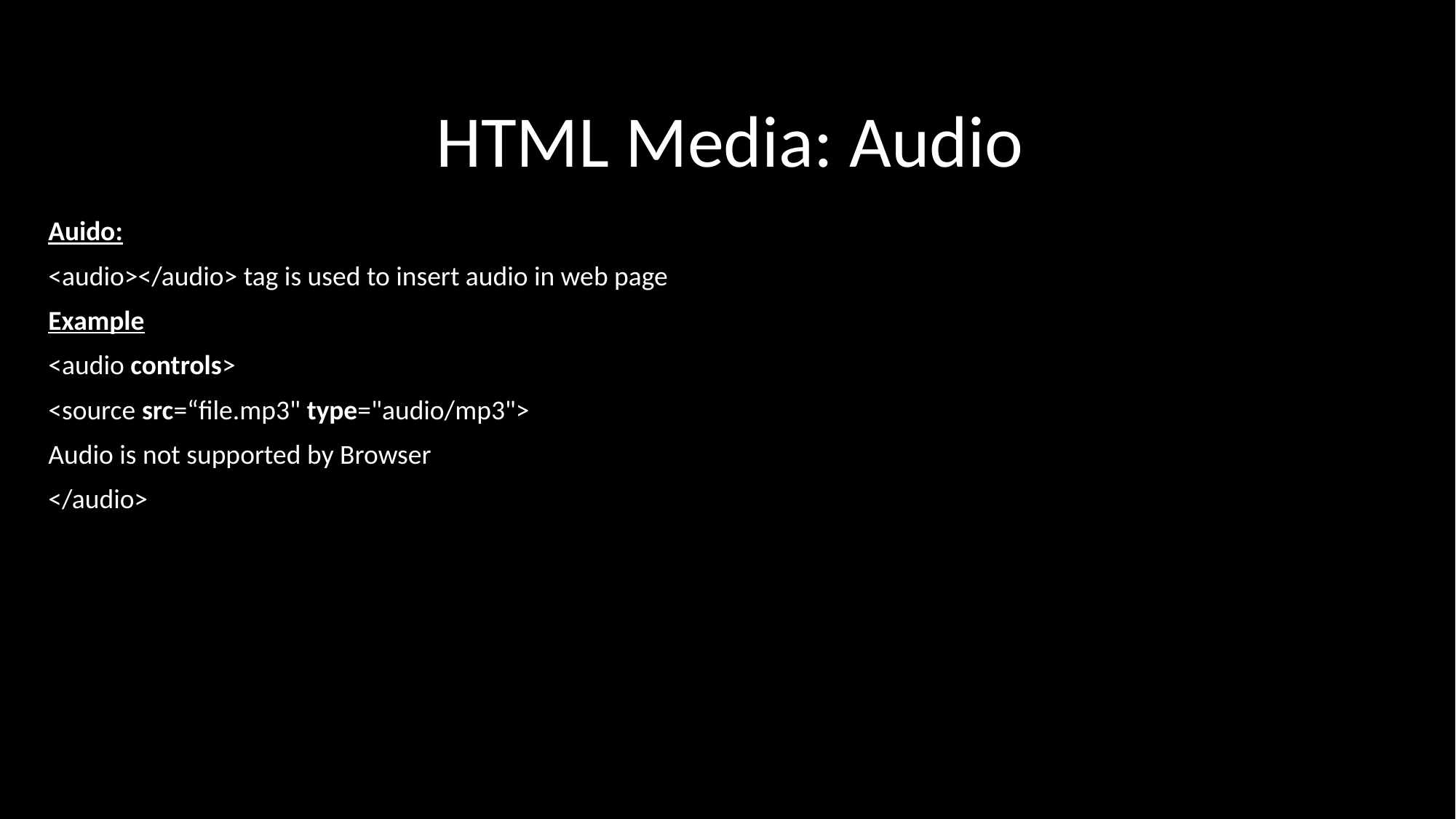

# HTML Media: Audio
Auido:
<audio></audio> tag is used to insert audio in web page
Example
<audio controls>
<source src=“file.mp3" type="audio/mp3">
Audio is not supported by Browser
</audio>